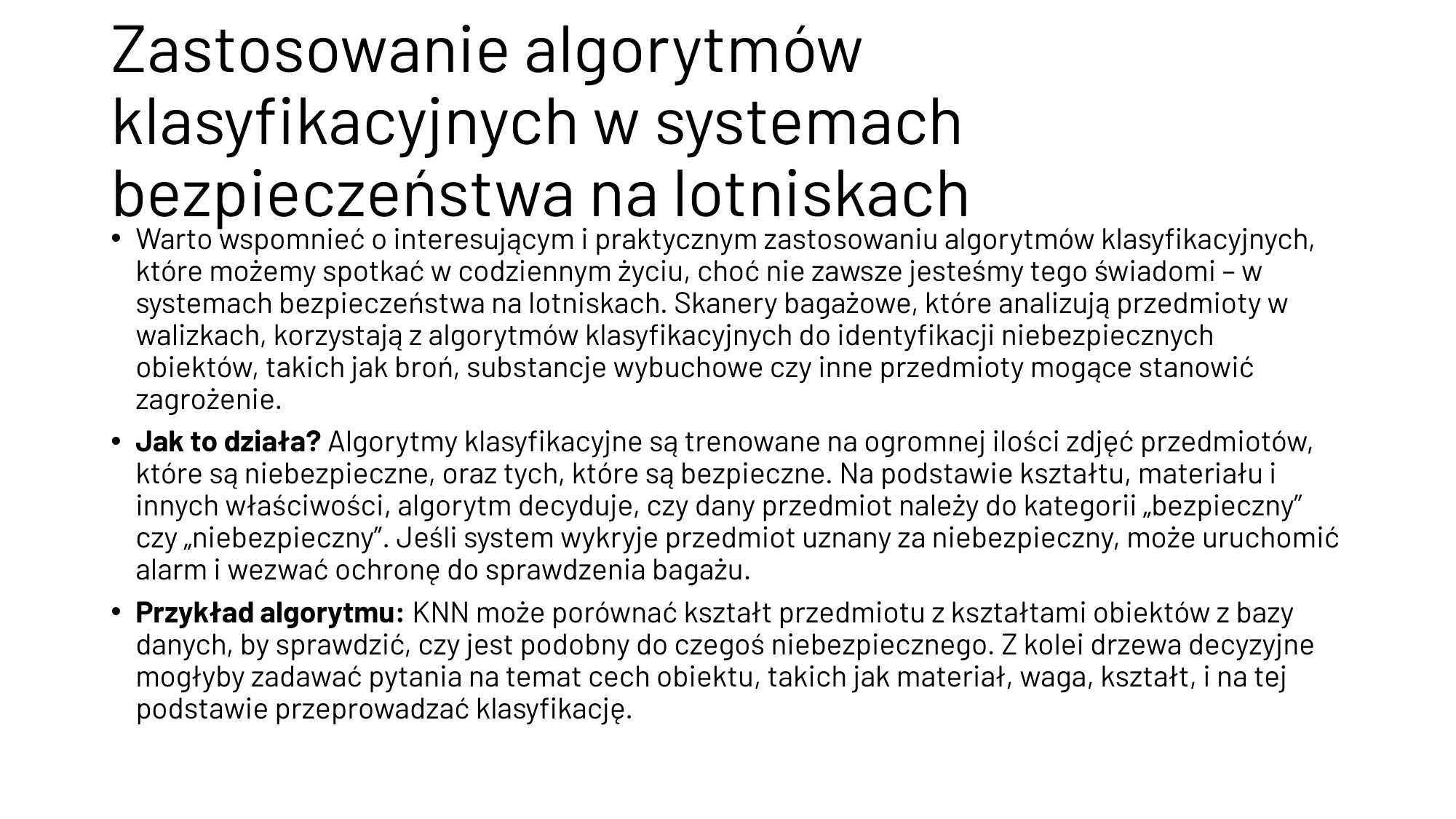

# Zastosowanie algorytmów klasyfikacyjnych w systemach bezpieczeństwa na lotniskach
Warto wspomnieć o interesującym i praktycznym zastosowaniu algorytmów klasyfikacyjnych, które możemy spotkać w codziennym życiu, choć nie zawsze jesteśmy tego świadomi – w systemach bezpieczeństwa na lotniskach. Skanery bagażowe, które analizują przedmioty w walizkach, korzystają z algorytmów klasyfikacyjnych do identyfikacji niebezpiecznych obiektów, takich jak broń, substancje wybuchowe czy inne przedmioty mogące stanowić zagrożenie.
Jak to działa? Algorytmy klasyfikacyjne są trenowane na ogromnej ilości zdjęć przedmiotów, które są niebezpieczne, oraz tych, które są bezpieczne. Na podstawie kształtu, materiału i innych właściwości, algorytm decyduje, czy dany przedmiot należy do kategorii „bezpieczny” czy „niebezpieczny”. Jeśli system wykryje przedmiot uznany za niebezpieczny, może uruchomić alarm i wezwać ochronę do sprawdzenia bagażu.
Przykład algorytmu: KNN może porównać kształt przedmiotu z kształtami obiektów z bazy danych, by sprawdzić, czy jest podobny do czegoś niebezpiecznego. Z kolei drzewa decyzyjne mogłyby zadawać pytania na temat cech obiektu, takich jak materiał, waga, kształt, i na tej podstawie przeprowadzać klasyfikację.